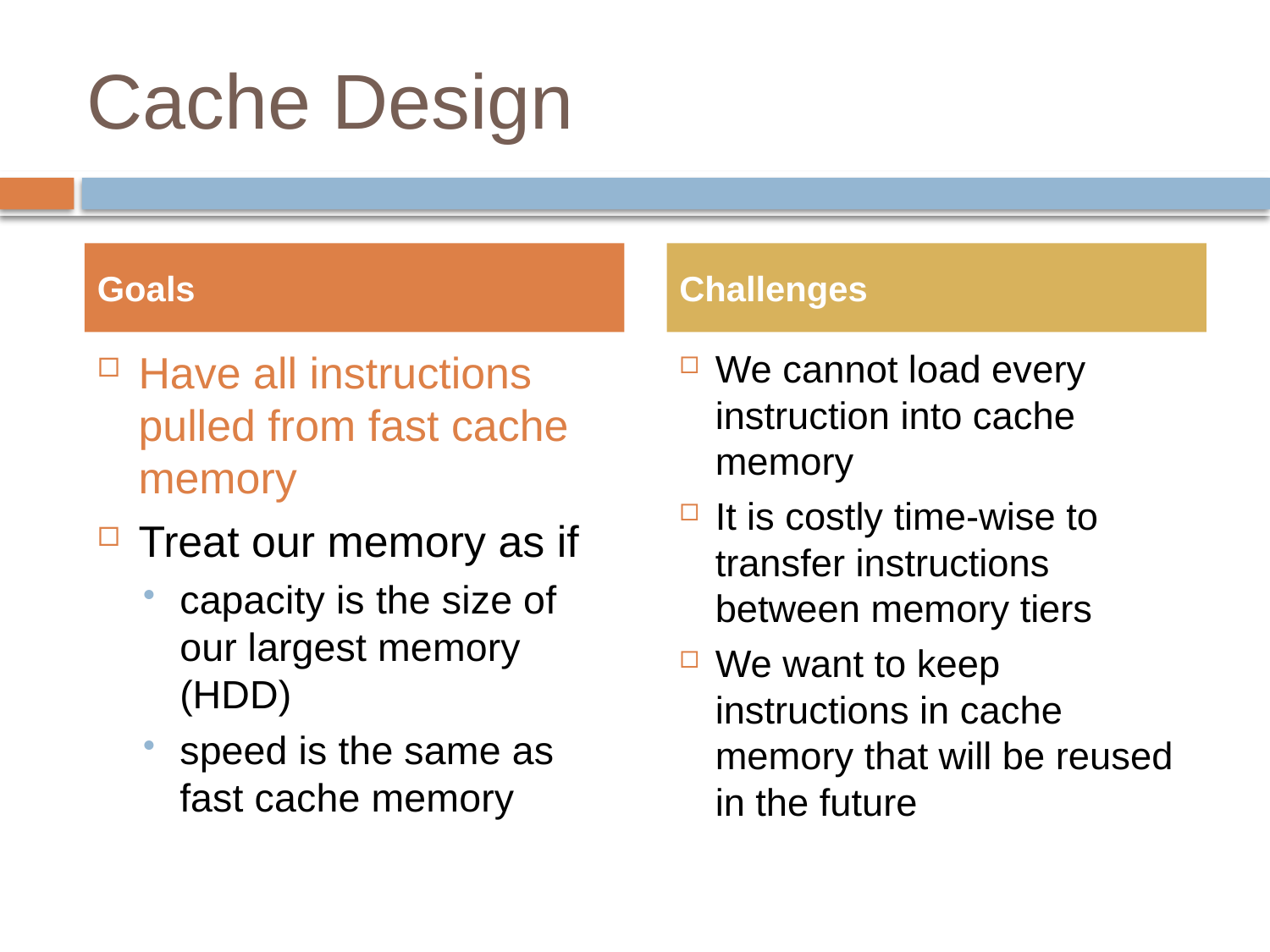

# Cache Design
Goals
Challenges
Have all instructions pulled from fast cache memory
Treat our memory as if
capacity is the size of our largest memory (HDD)
speed is the same as fast cache memory

We cannot load every instruction into cache memory
It is costly time-wise to transfer instructions between memory tiers
We want to keep instructions in cache memory that will be reused in the future